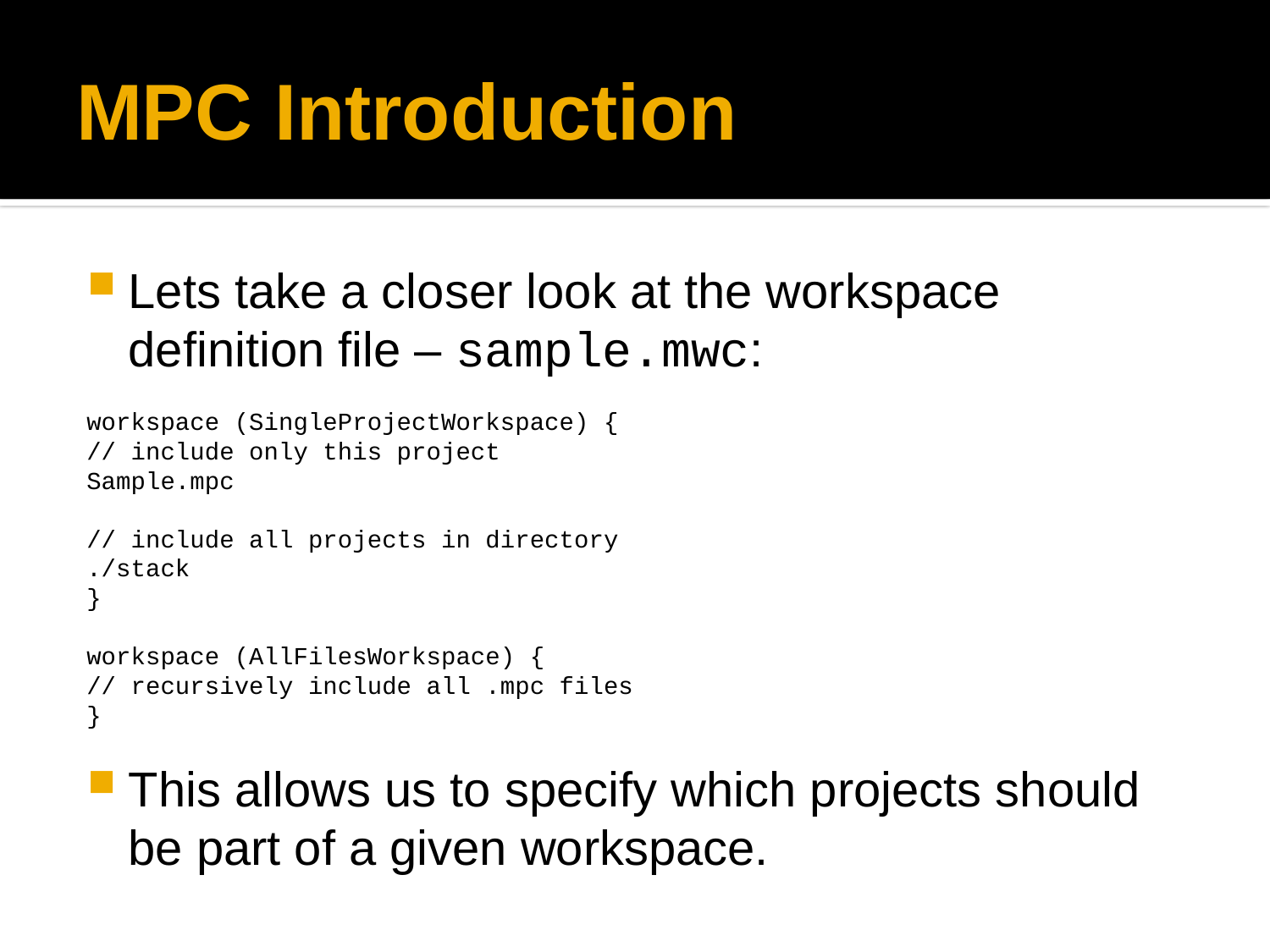

# MPC Introduction
Lets take a closer look at the workspace definition file – sample.mwc:

workspace (SingleProjectWorkspace) {
	// include only this project
	Sample.mpc

	// include all projects in directory
	./stack
}

workspace (AllFilesWorkspace) {
	// recursively include all .mpc files
}

This allows us to specify which projects should be part of a given workspace.